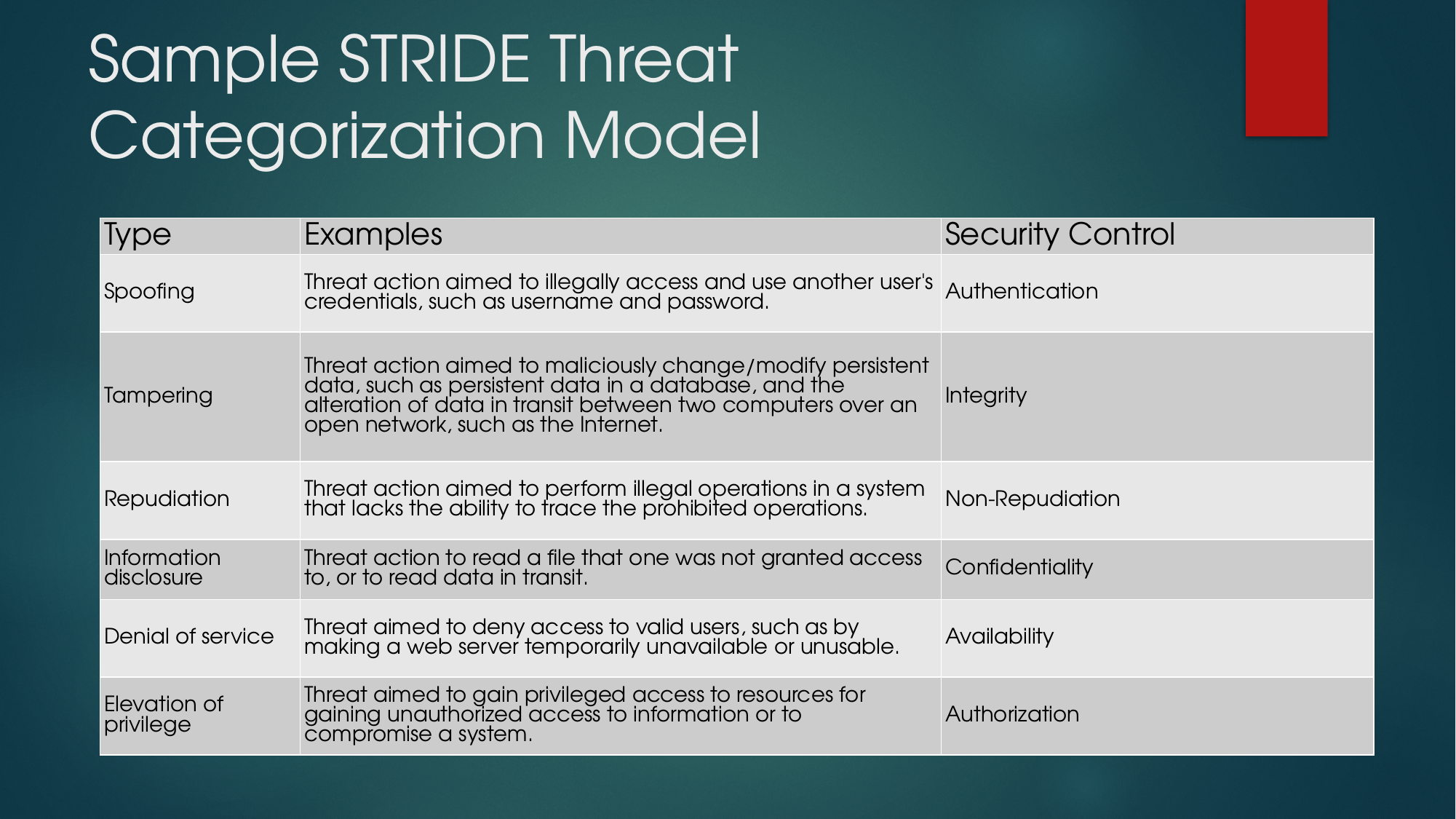

# Sample STRIDE Threat Categorization Model
| Type | Examples | Security Control |
| --- | --- | --- |
| Spoofing | Threat action aimed to illegally access and use another user's credentials, such as username and password. | Authentication |
| Tampering | Threat action aimed to maliciously change/modify persistent data, such as persistent data in a database, and the alteration of data in transit between two computers over an open network, such as the Internet. | Integrity |
| Repudiation | Threat action aimed to perform illegal operations in a system that lacks the ability to trace the prohibited operations. | Non-Repudiation |
| Information disclosure | Threat action to read a file that one was not granted access to, or to read data in transit. | Confidentiality |
| Denial of service | Threat aimed to deny access to valid users, such as by making a web server temporarily unavailable or unusable. | Availability |
| Elevation of privilege | Threat aimed to gain privileged access to resources for gaining unauthorized access to information or to compromise a system. | Authorization |